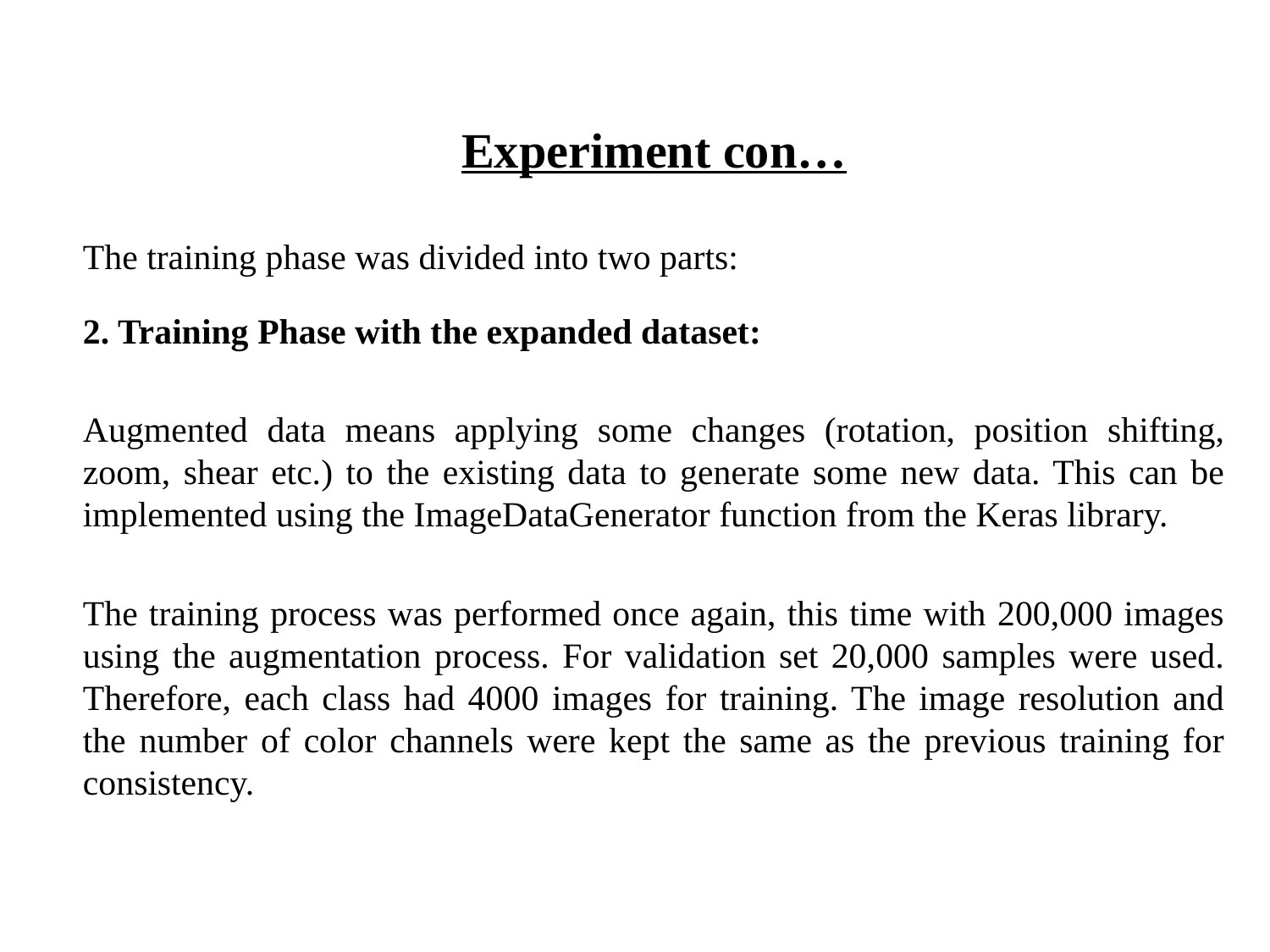

Experiment con…

The training phase was divided into two parts:

2. Training Phase with the expanded dataset:

Augmented data means applying some changes (rotation, position shifting, zoom, shear etc.) to the existing data to generate some new data. This can be implemented using the ImageDataGenerator function from the Keras library.

The training process was performed once again, this time with 200,000 images using the augmentation process. For validation set 20,000 samples were used. Therefore, each class had 4000 images for training. The image resolution and the number of color channels were kept the same as the previous training for consistency.